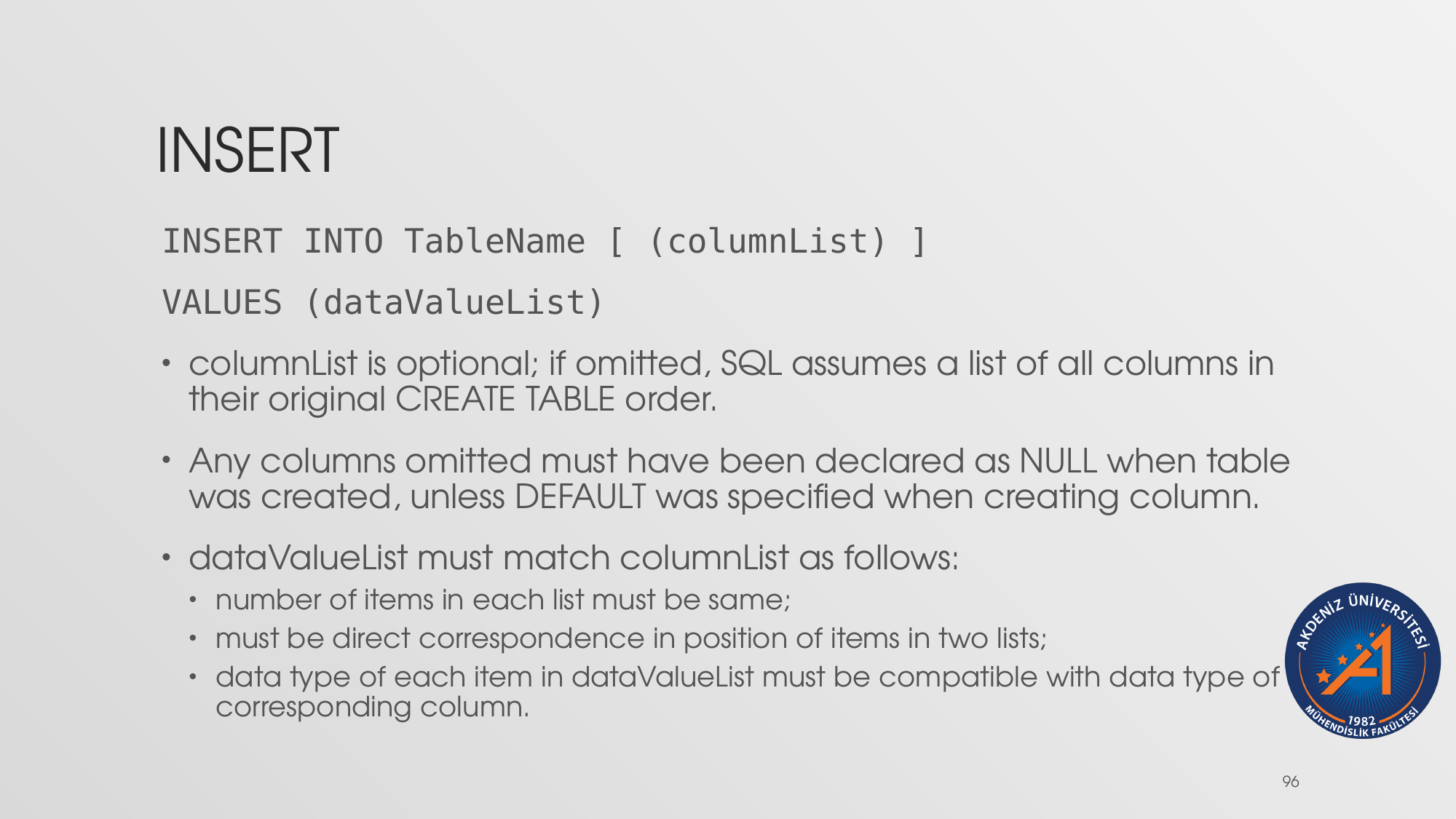

# Insert
INSERT INTO TableName [ (columnList) ]
VALUES (dataValueList)
columnList is optional; if omitted, SQL assumes a list of all columns in their original CREATE TABLE order.
Any columns omitted must have been declared as NULL when table was created, unless DEFAULT was specified when creating column.
dataValueList must match columnList as follows:
number of items in each list must be same;
must be direct correspondence in position of items in two lists;
data type of each item in dataValueList must be compatible with data type of corresponding column.

96